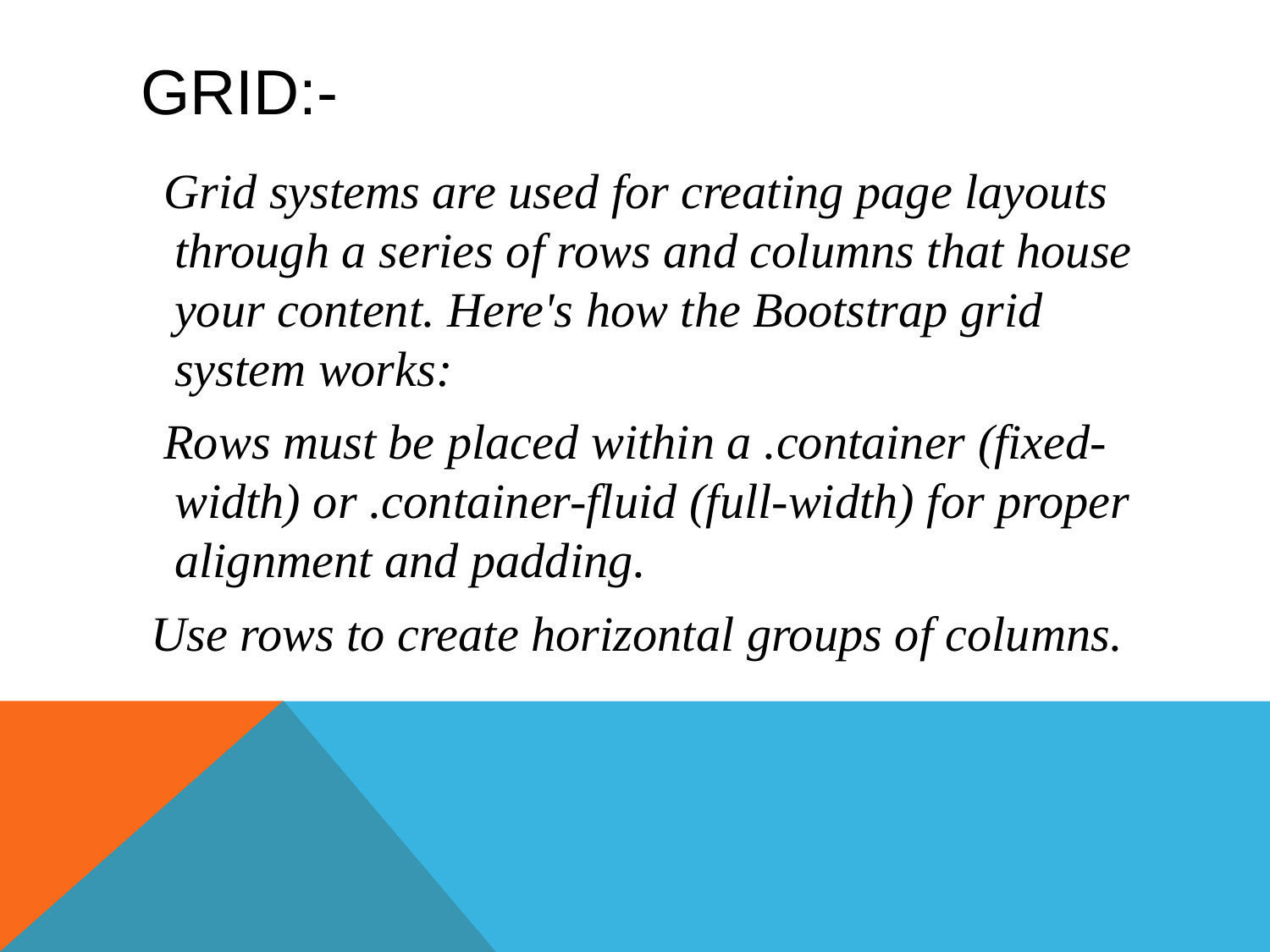

# grid:-
   Grid systems are used for creating page layouts through a series of rows and columns that house your content. Here's how the Bootstrap grid system works:
   Rows must be placed within a .container (fixed-width) or .container-fluid (full-width) for proper alignment and padding.
  Use rows to create horizontal groups of columns.